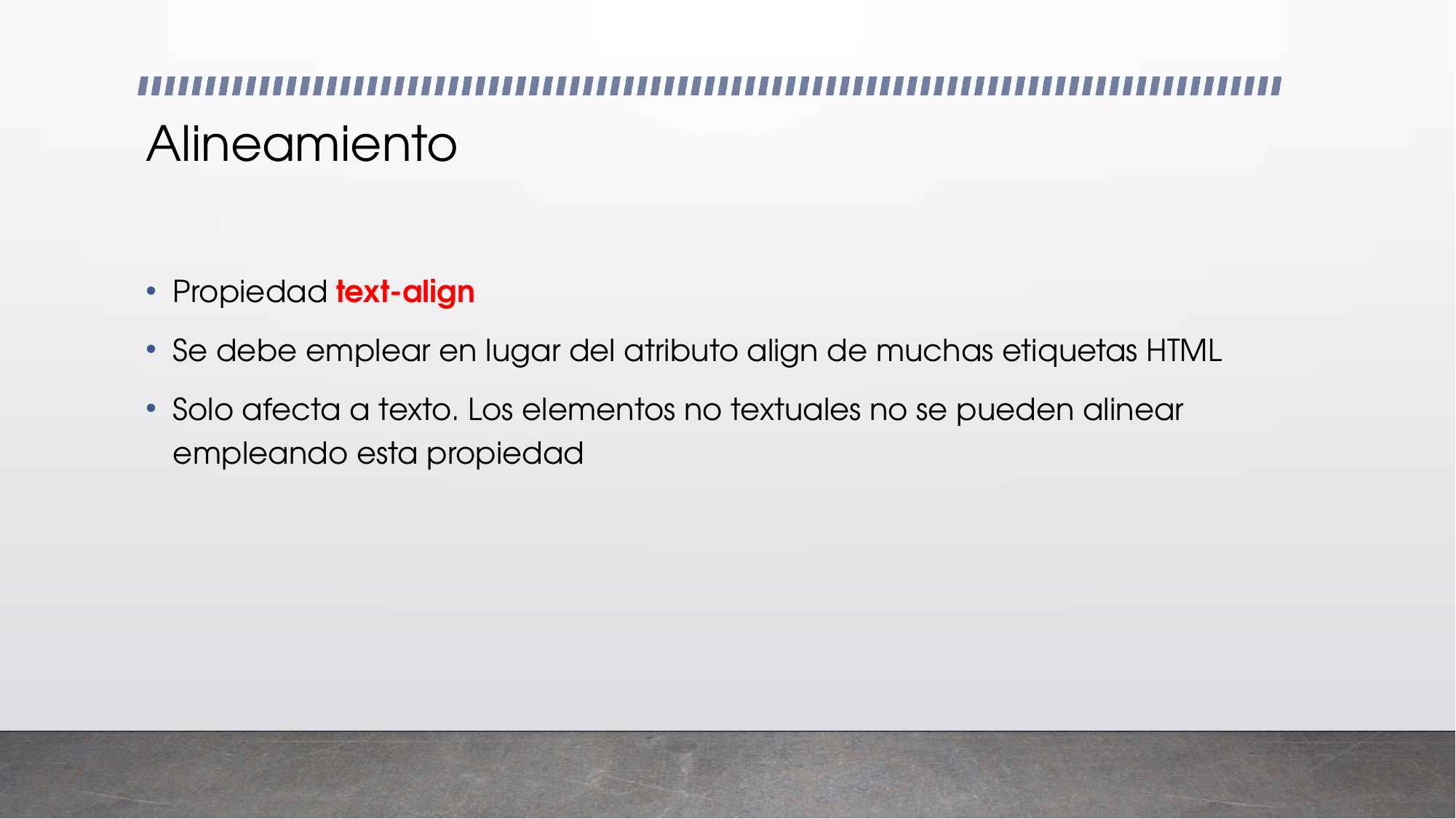

# Alineamiento
Propiedad text-align
Se debe emplear en lugar del atributo align de muchas etiquetas HTML
Solo afecta a texto. Los elementos no textuales no se pueden alinear empleando esta propiedad